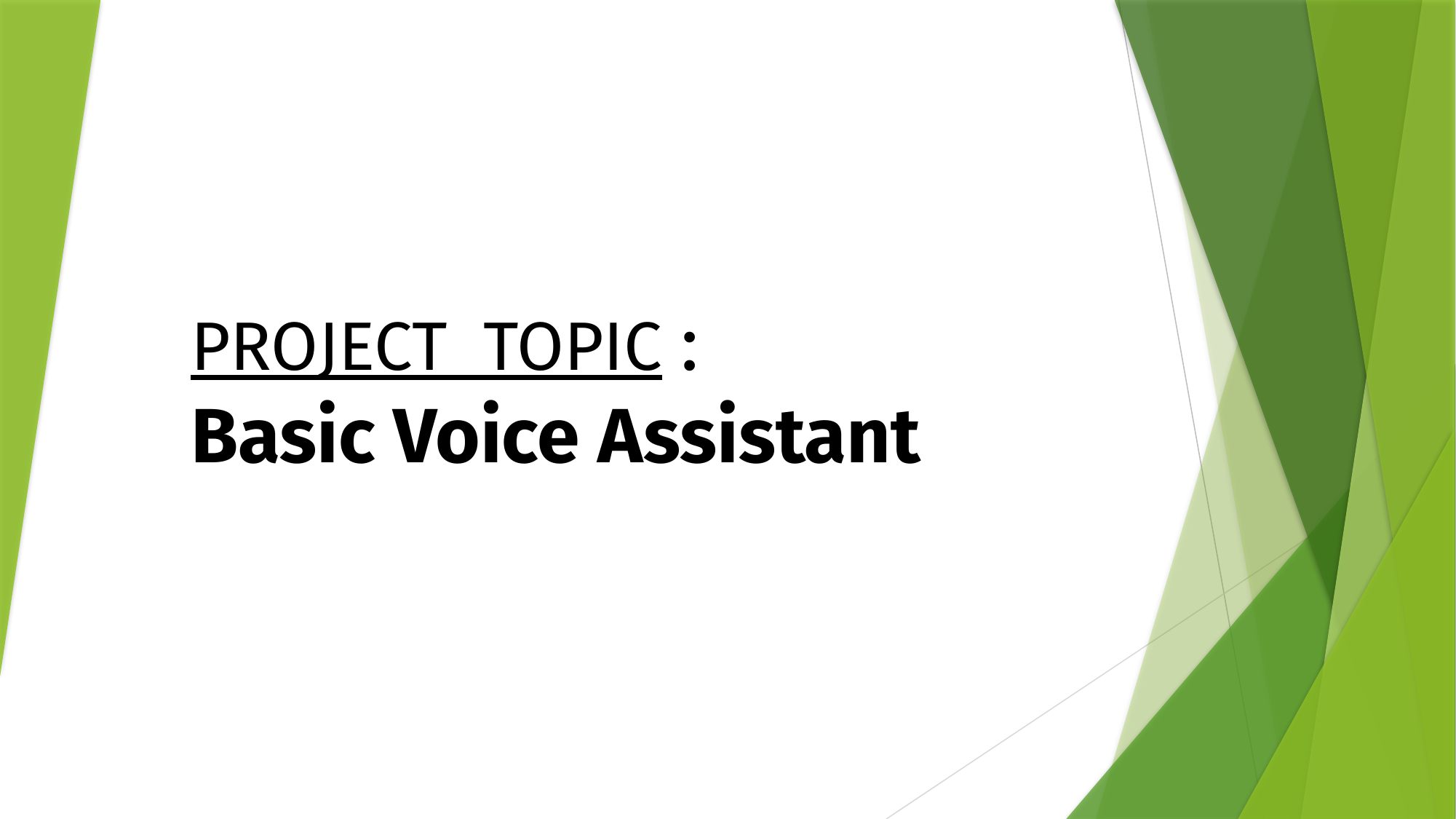

# PROJECT  TOPIC : Basic Voice Assistant